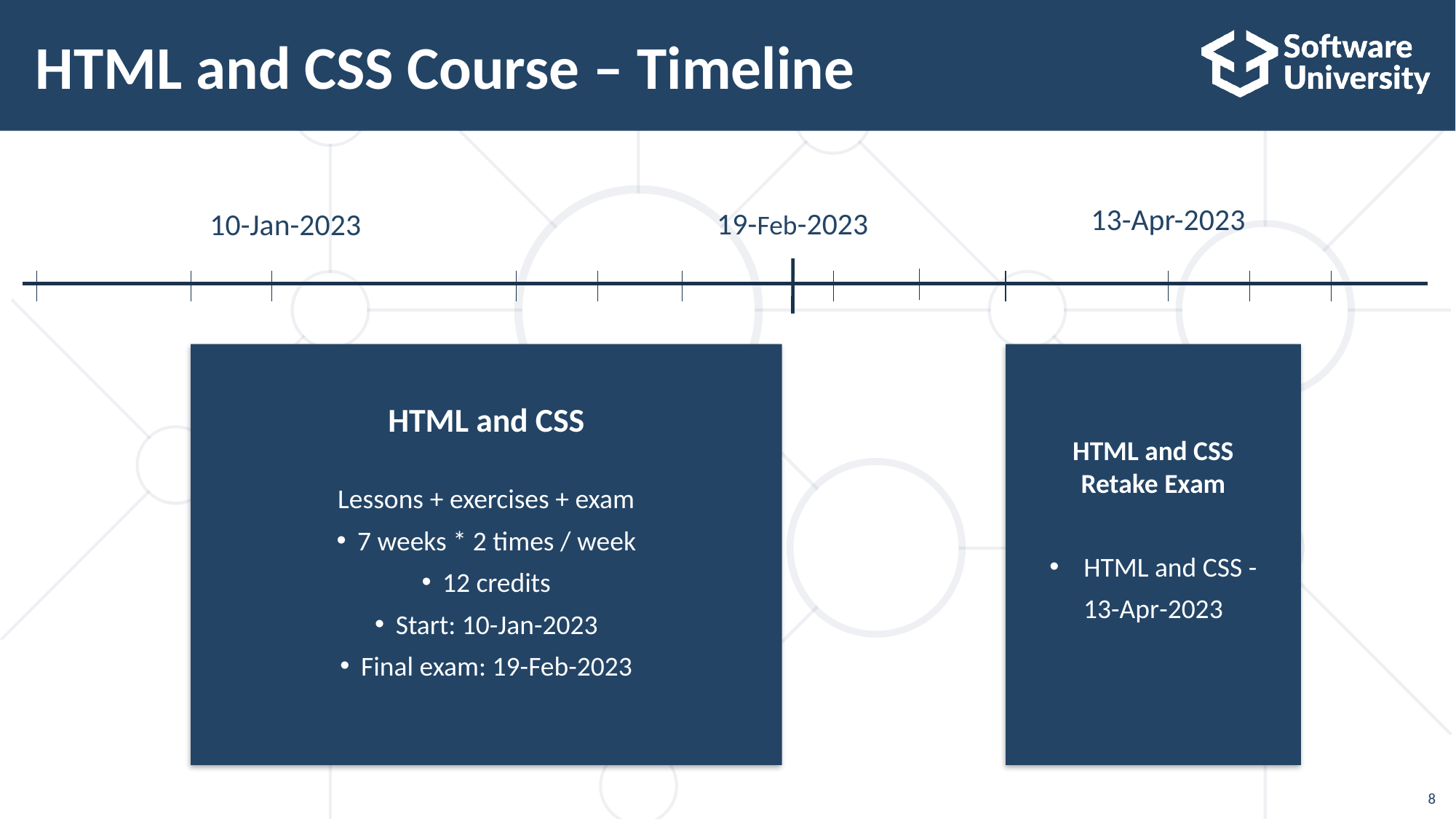

# HTML and CSS Course – Timeline
13-Apr-2023
10-Jan-2023
19-Feb-2023

HTML and CSS

Lessons + exercises + exam
7 weeks * 2 times / week
12 credits
Start: 10-Jan-2023
Final exam: 19-Feb-2023

HTML and CSS
Retake Exam

HTML and CSS -
13-Apr-2023

8